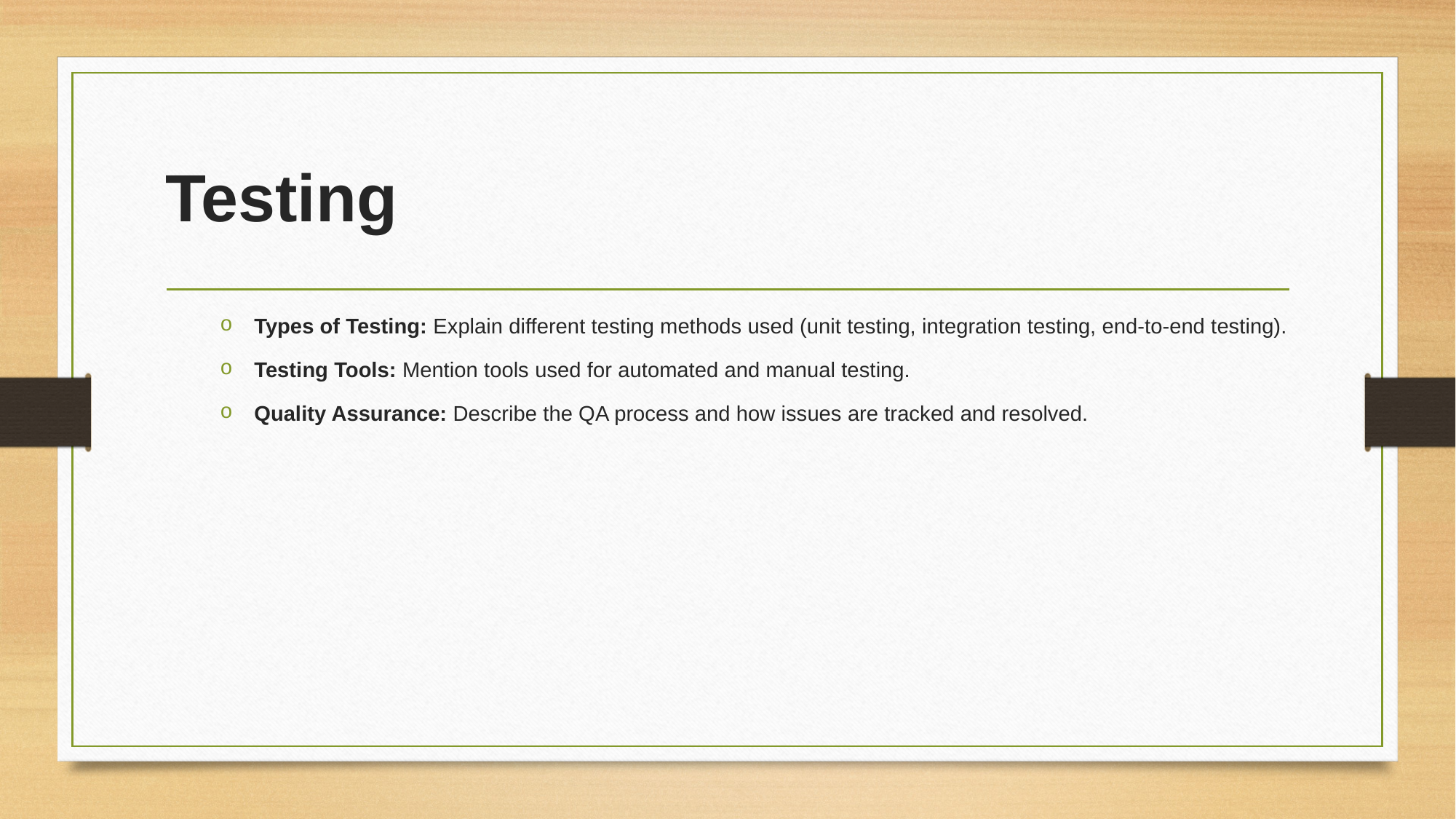

# Testing
Types of Testing: Explain different testing methods used (unit testing, integration testing, end-to-end testing).
Testing Tools: Mention tools used for automated and manual testing.
Quality Assurance: Describe the QA process and how issues are tracked and resolved.